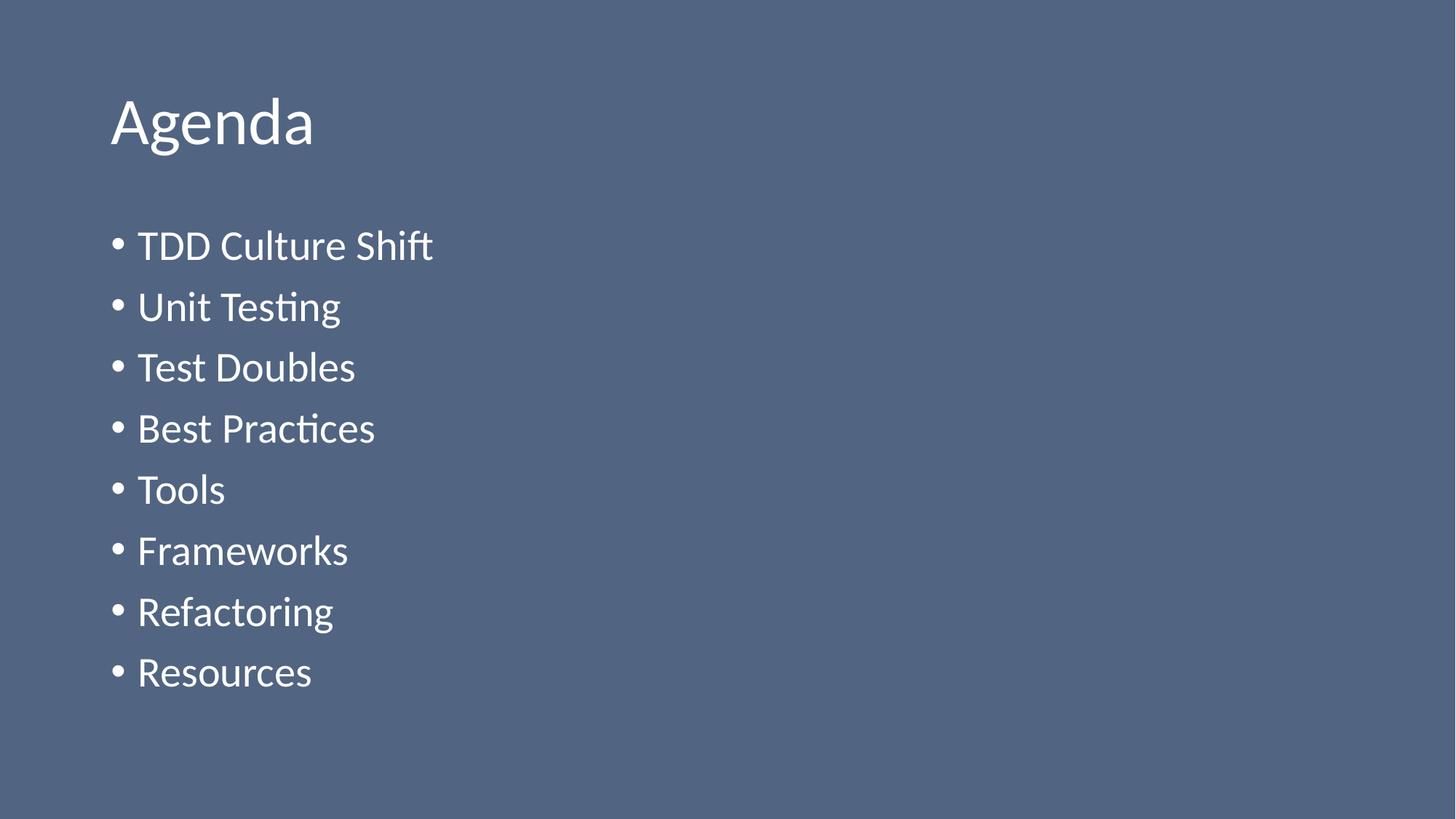

Agenda
TDD Culture Shift
Unit Testing
Test Doubles
Best Practices
Tools
Frameworks
Refactoring
Resources